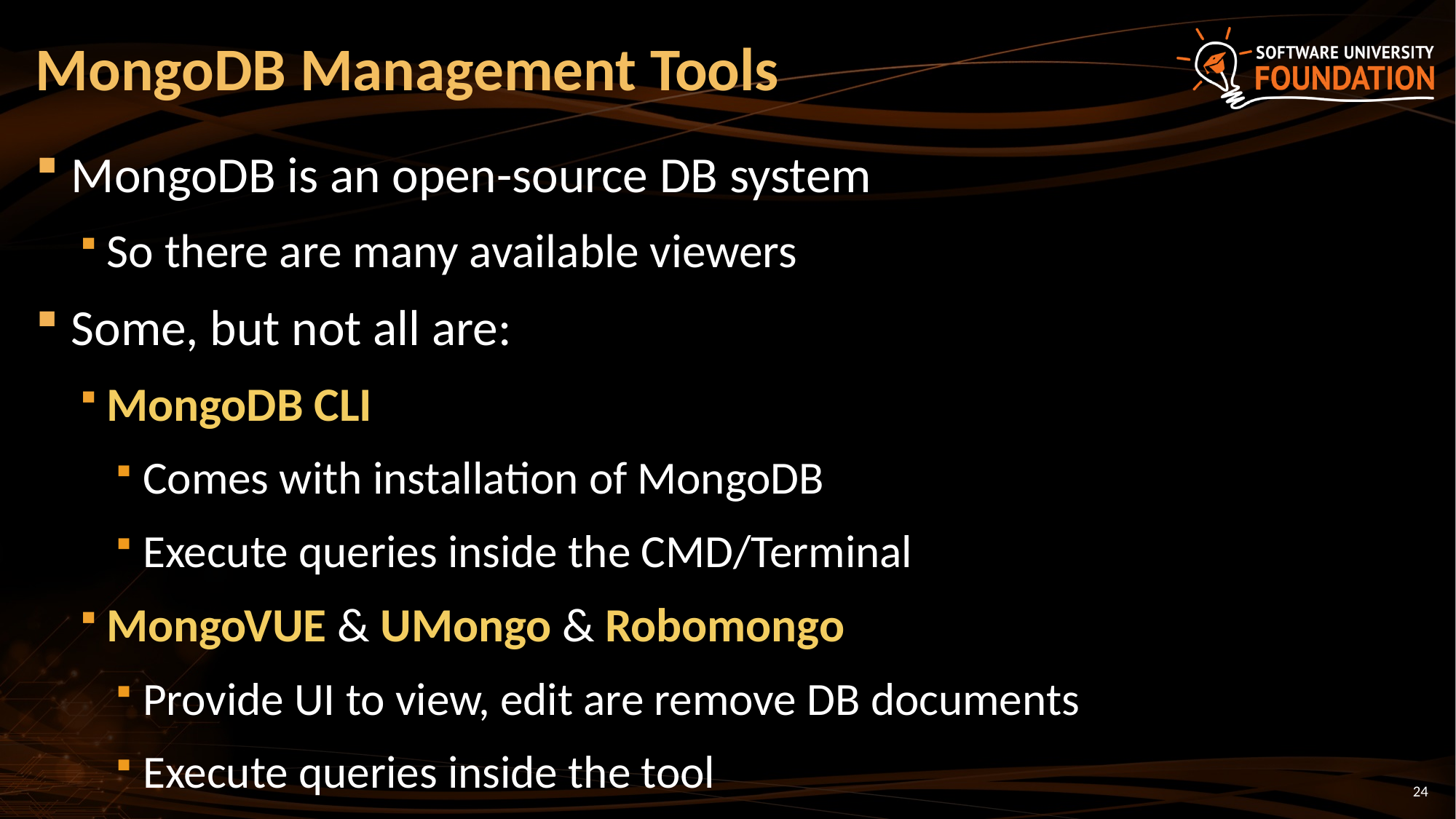

# MongoDB Management Tools
MongoDB is an open-source DB system
So there are many available viewers
Some, but not all are:
MongoDB CLI
Comes with installation of MongoDB
Execute queries inside the CMD/Terminal
MongoVUE & UMongo & Robomongo
Provide UI to view, edit are remove DB documents
Execute queries inside the tool
24